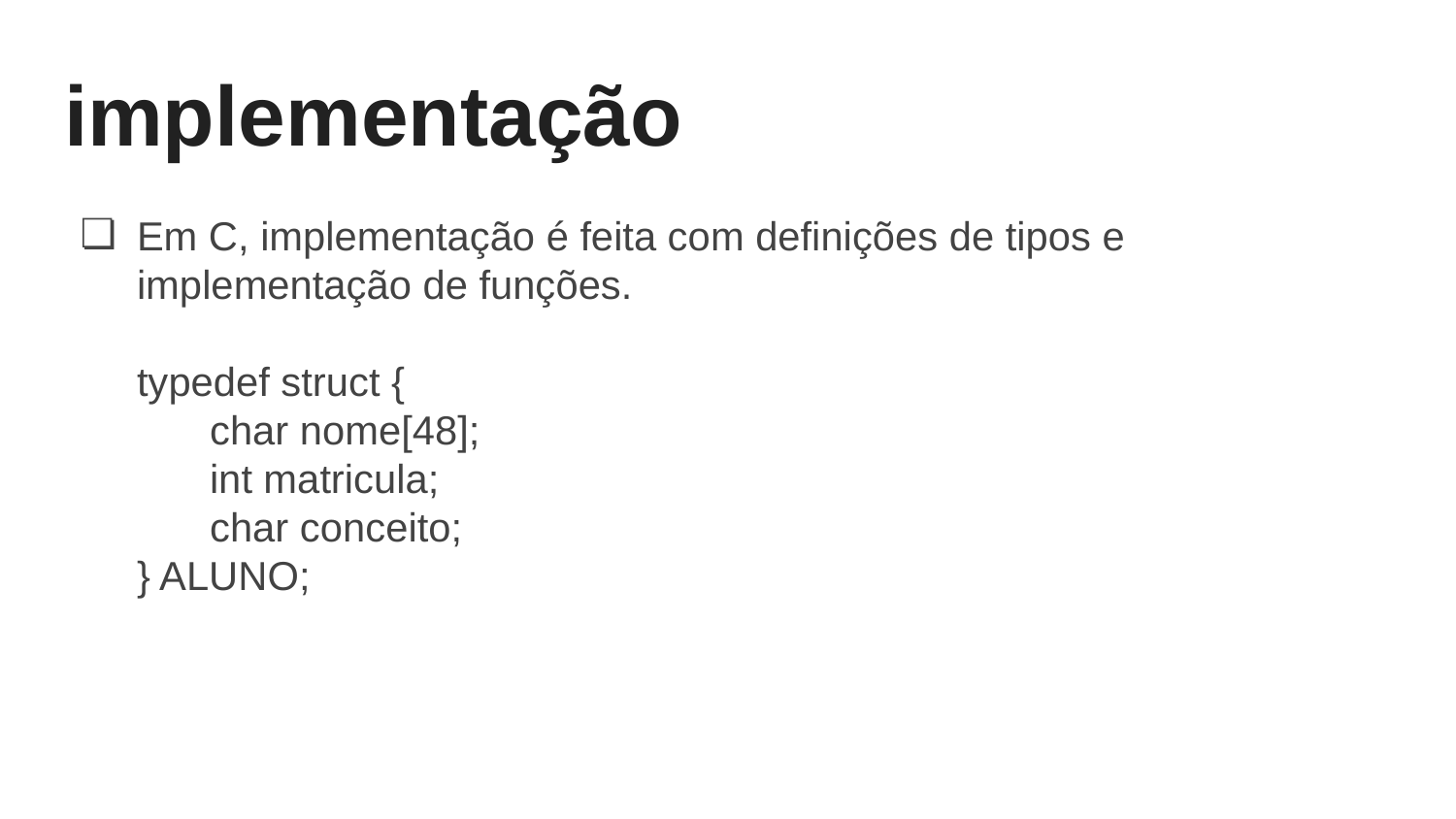

# implementação
Em C, implementação é feita com definições de tipos e implementação de funções.

typedef struct {
char nome[48];
int matricula;
char conceito;
} ALUNO;